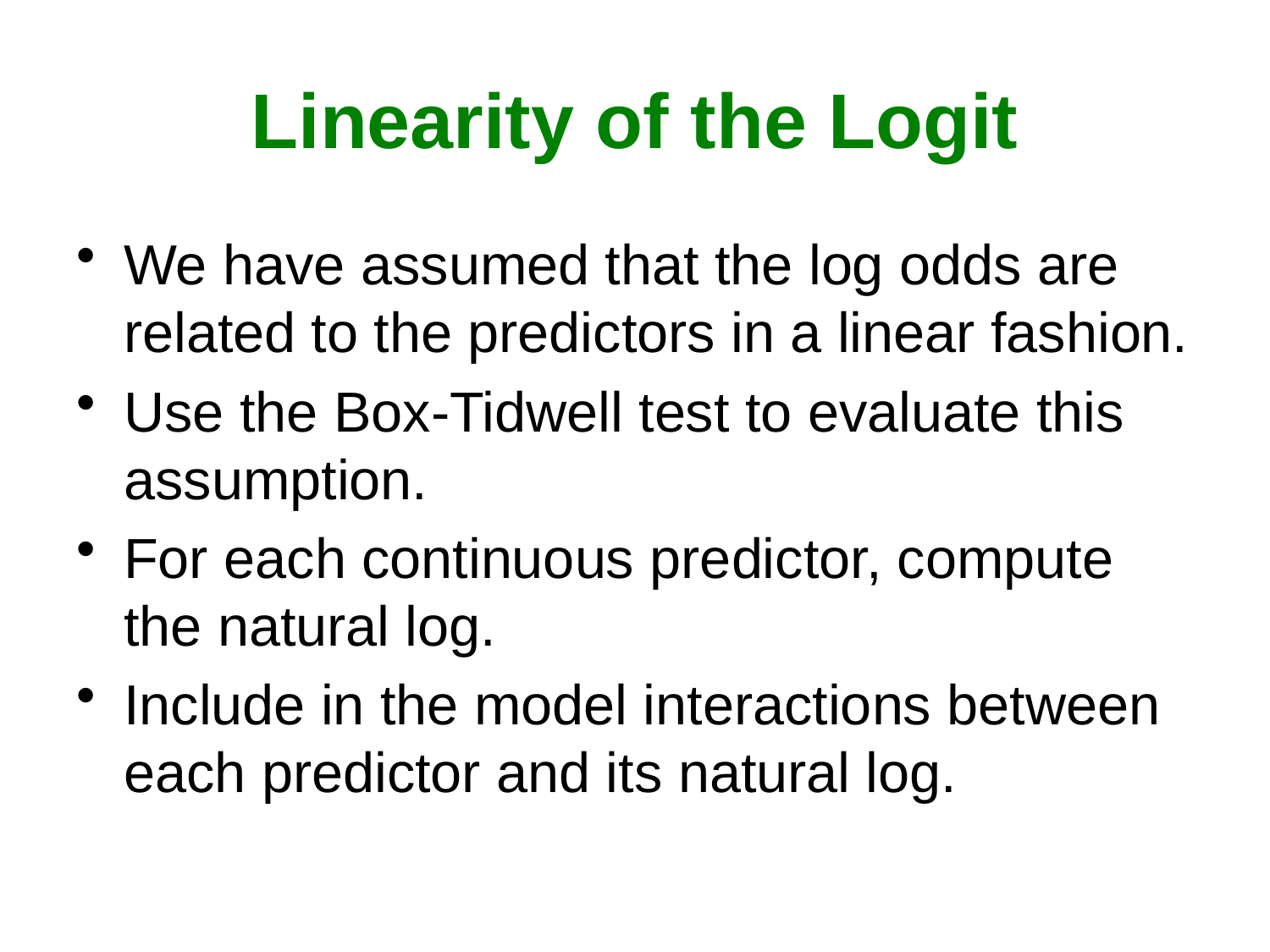

# Linearity of the Logit
We have assumed that the log odds are related to the predictors in a linear fashion.
Use the Box-Tidwell test to evaluate this assumption.
For each continuous predictor, compute the natural log.
Include in the model interactions between each predictor and its natural log.